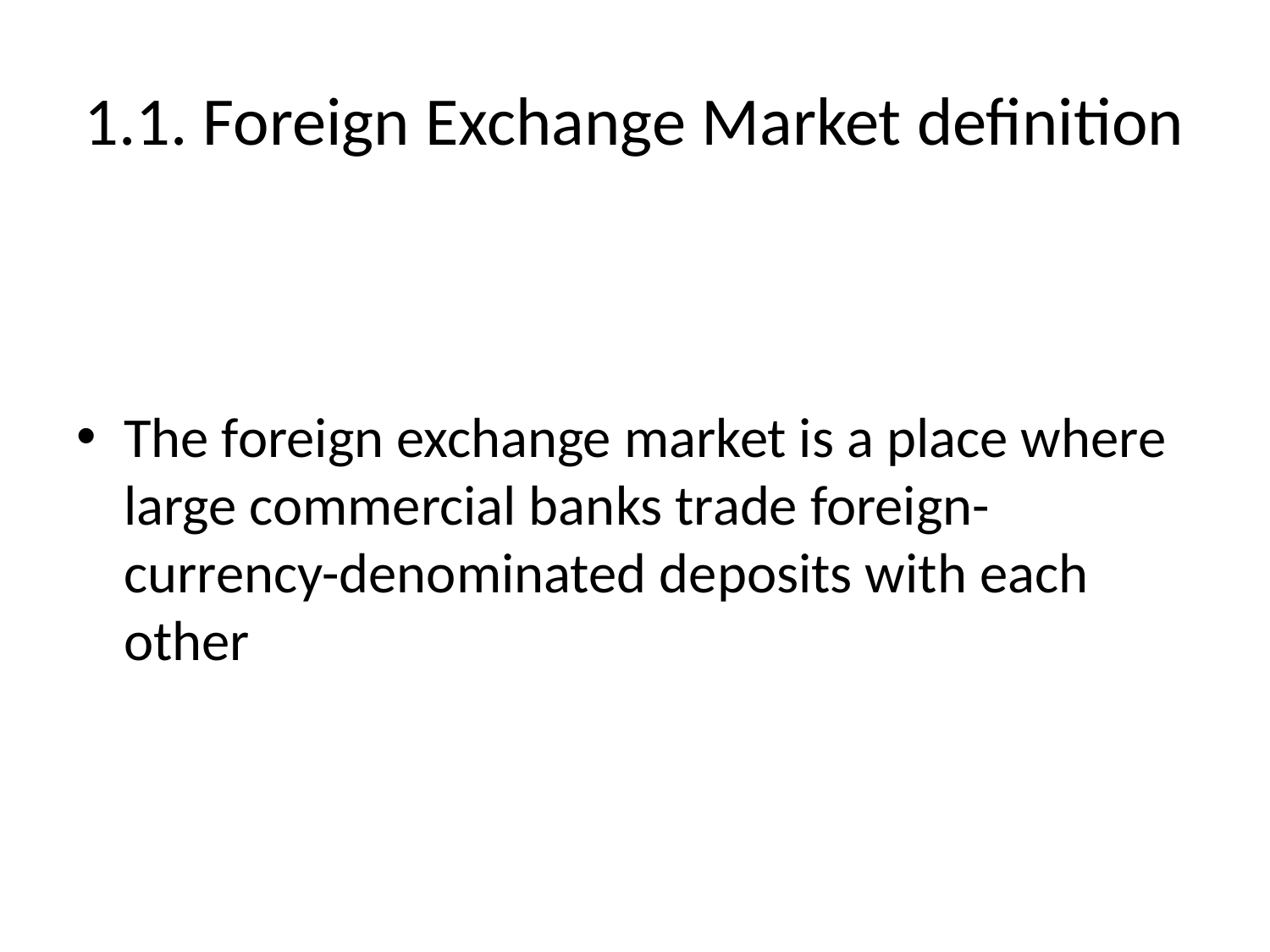

# 1.1. Foreign Exchange Market definition
The foreign exchange market is a place where large commercial banks trade foreign-currency-denominated deposits with each other